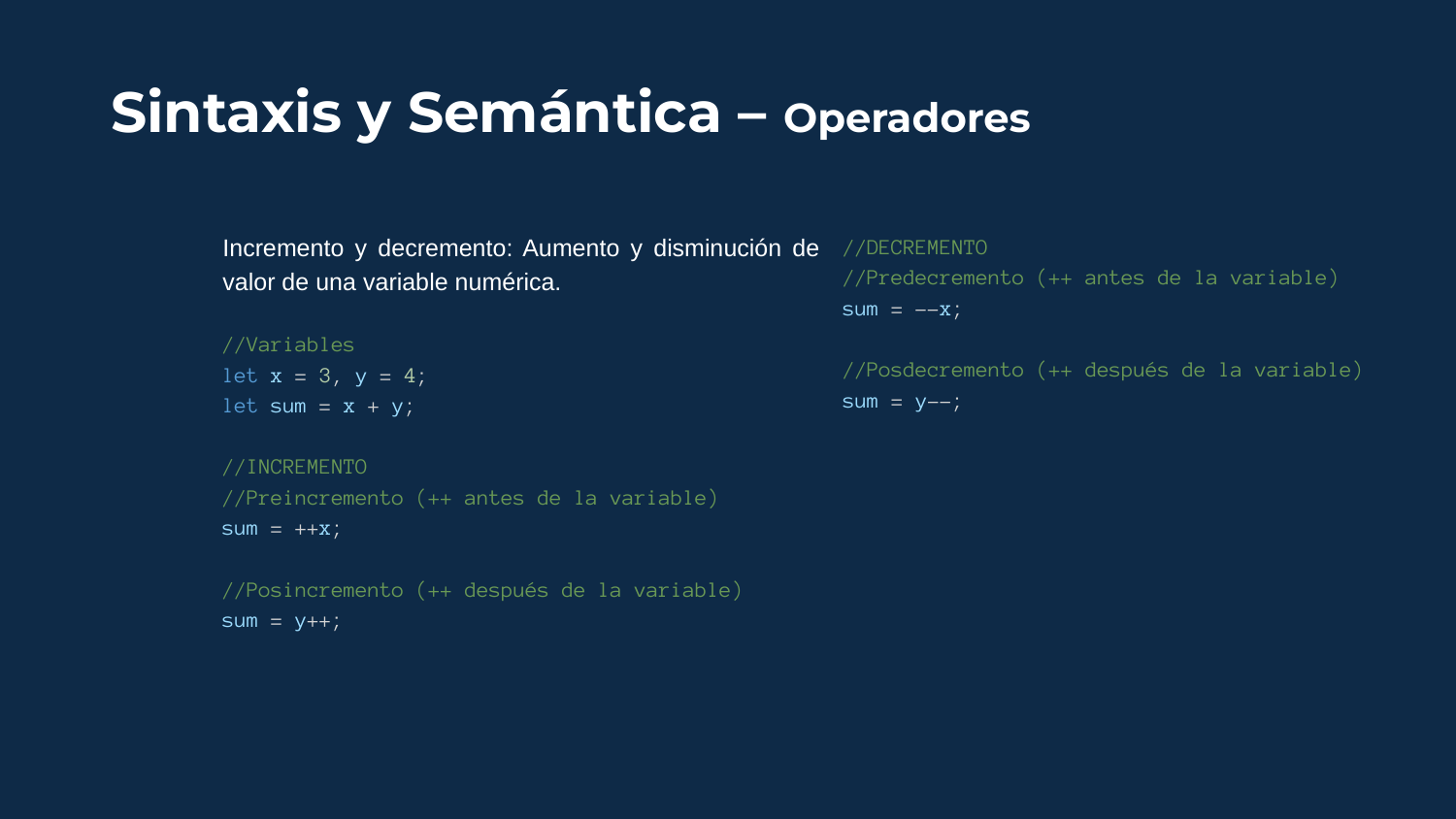

Sintaxis y Semántica – Operadores
Incremento y decremento: Aumento y disminución de valor de una variable numérica.

//Variables
let x = 3, y = 4;
let sum = x + y;
//INCREMENTO
//Preincremento (++ antes de la variable)
sum = ++x;
//Posincremento (++ después de la variable)
sum = y++;

//DECREMENTO
//Predecremento (++ antes de la variable)
sum = --x;
//Posdecremento (++ después de la variable)
sum = y--;